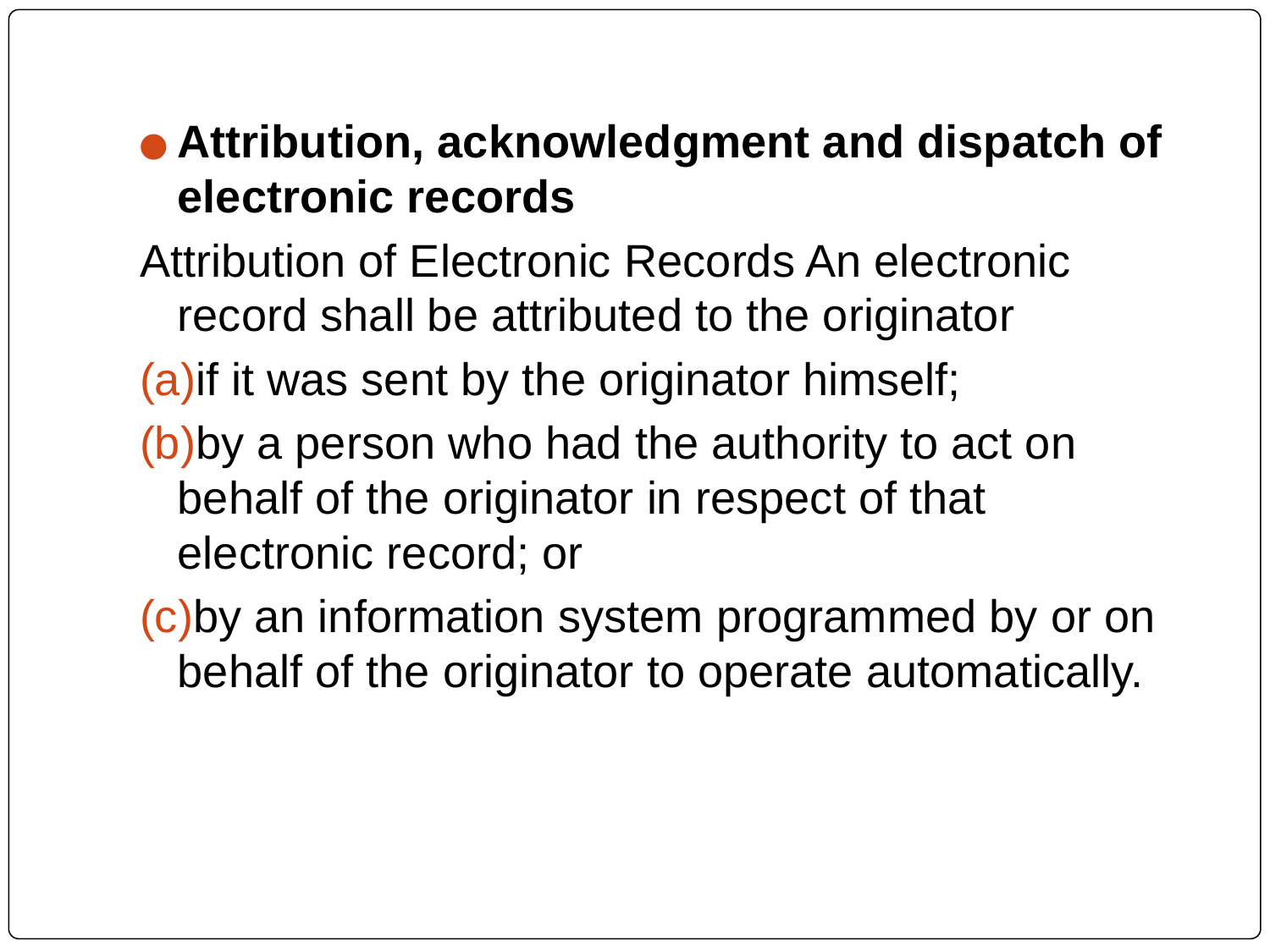

Attribution, acknowledgment and dispatch of electronic records
Attribution of Electronic Records An electronic record shall be attributed to the originator
if it was sent by the originator himself;
by a person who had the authority to act on behalf of the originator in respect of that electronic record; or
by an information system programmed by or on behalf of the originator to operate automatically.